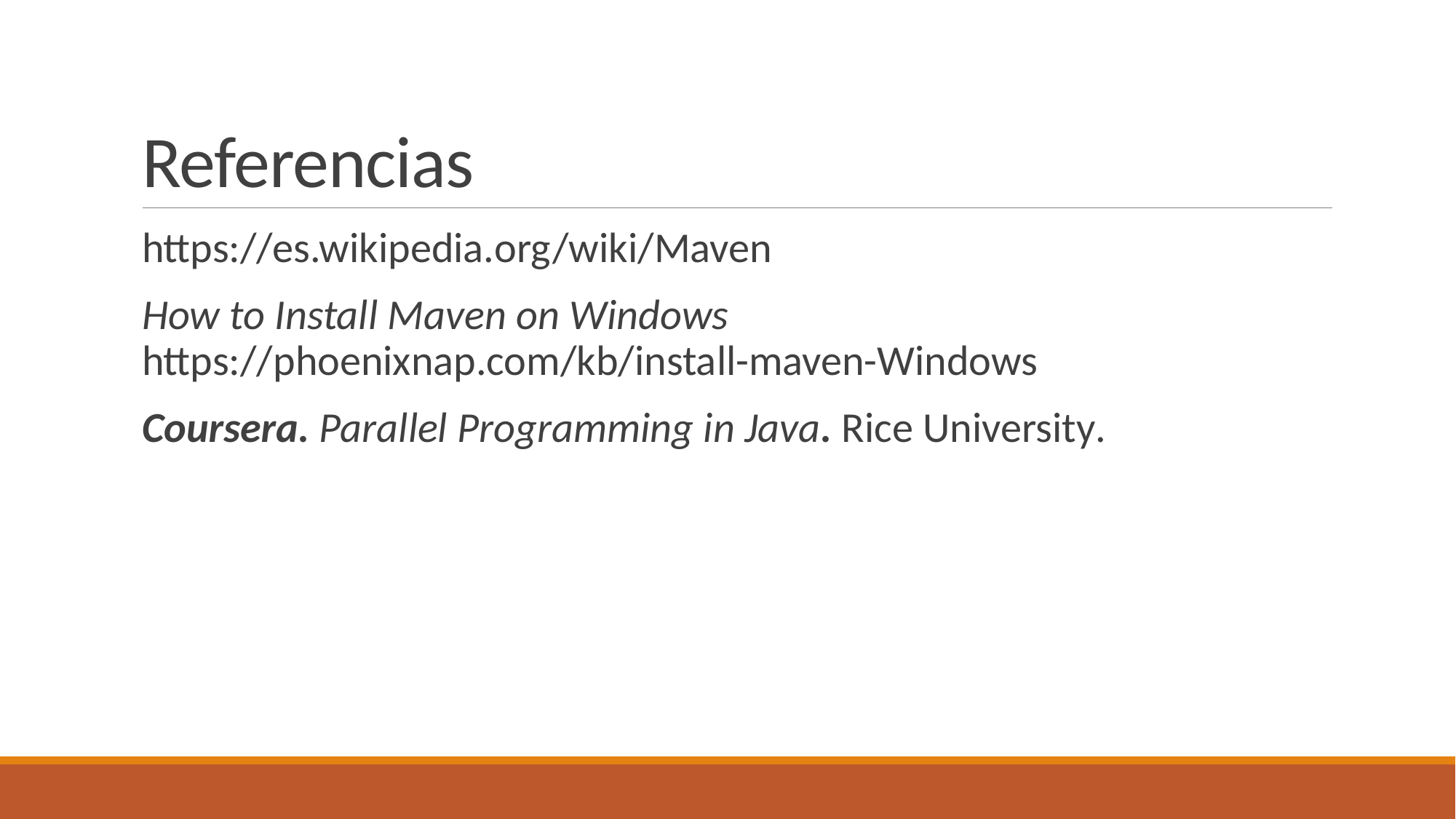

# Referencias
https://es.wikipedia.org/wiki/Maven
How to Install Maven on Windows https://phoenixnap.com/kb/install-maven-Windows
Coursera. Parallel Programming in Java. Rice University.